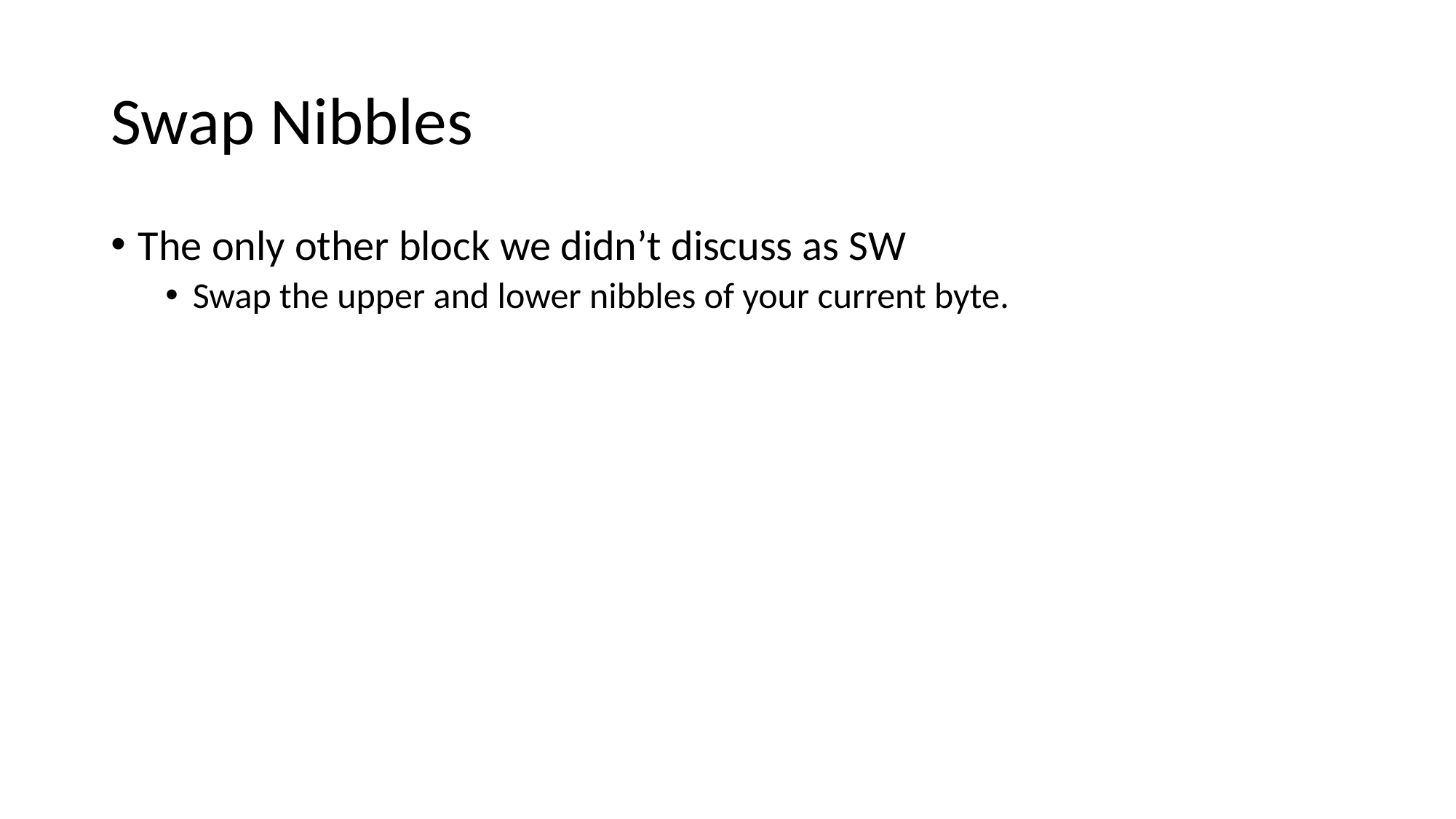

# Swap Nibbles
The only other block we didn’t discuss as SW
Swap the upper and lower nibbles of your current byte.